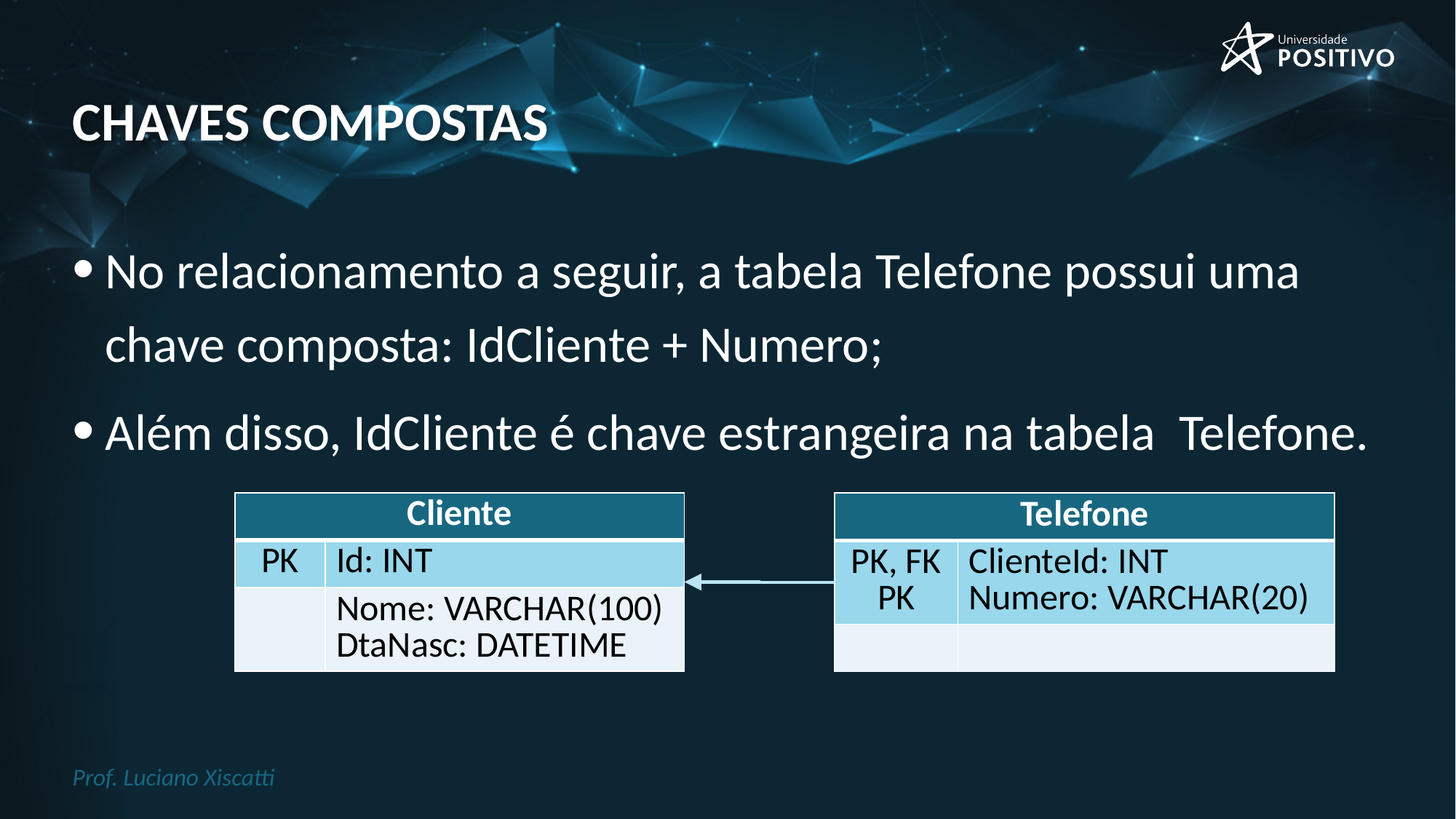

# chaves compostas
No relacionamento a seguir, a tabela Telefone possui uma chave composta: IdCliente + Numero;
Além disso, IdCliente é chave estrangeira na tabela  Telefone.
| Cliente |  |
| --- | --- |
| PK | Id: INT |
|  | Nome: VARCHAR(100) DtaNasc: DATETIME |
| Telefone |  |
| --- | --- |
| PK, FK PK | ClienteId: INT Numero: VARCHAR(20) |
|  |  |